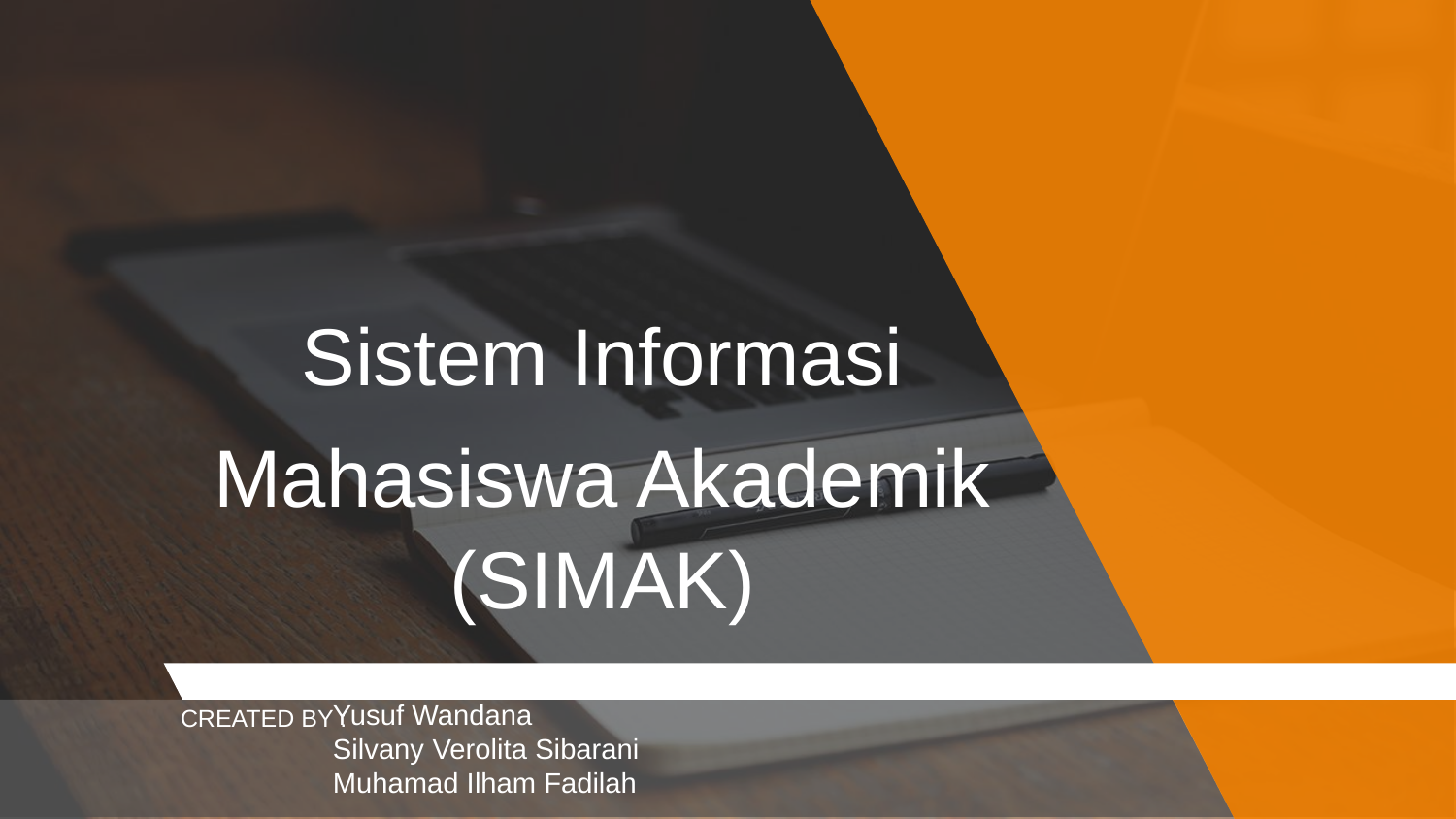

# Sistem Informasi Mahasiswa Akademik (SIMAK)
Yusuf Wandana
Silvany Verolita Sibarani
Muhamad Ilham Fadilah
CREATED BY :